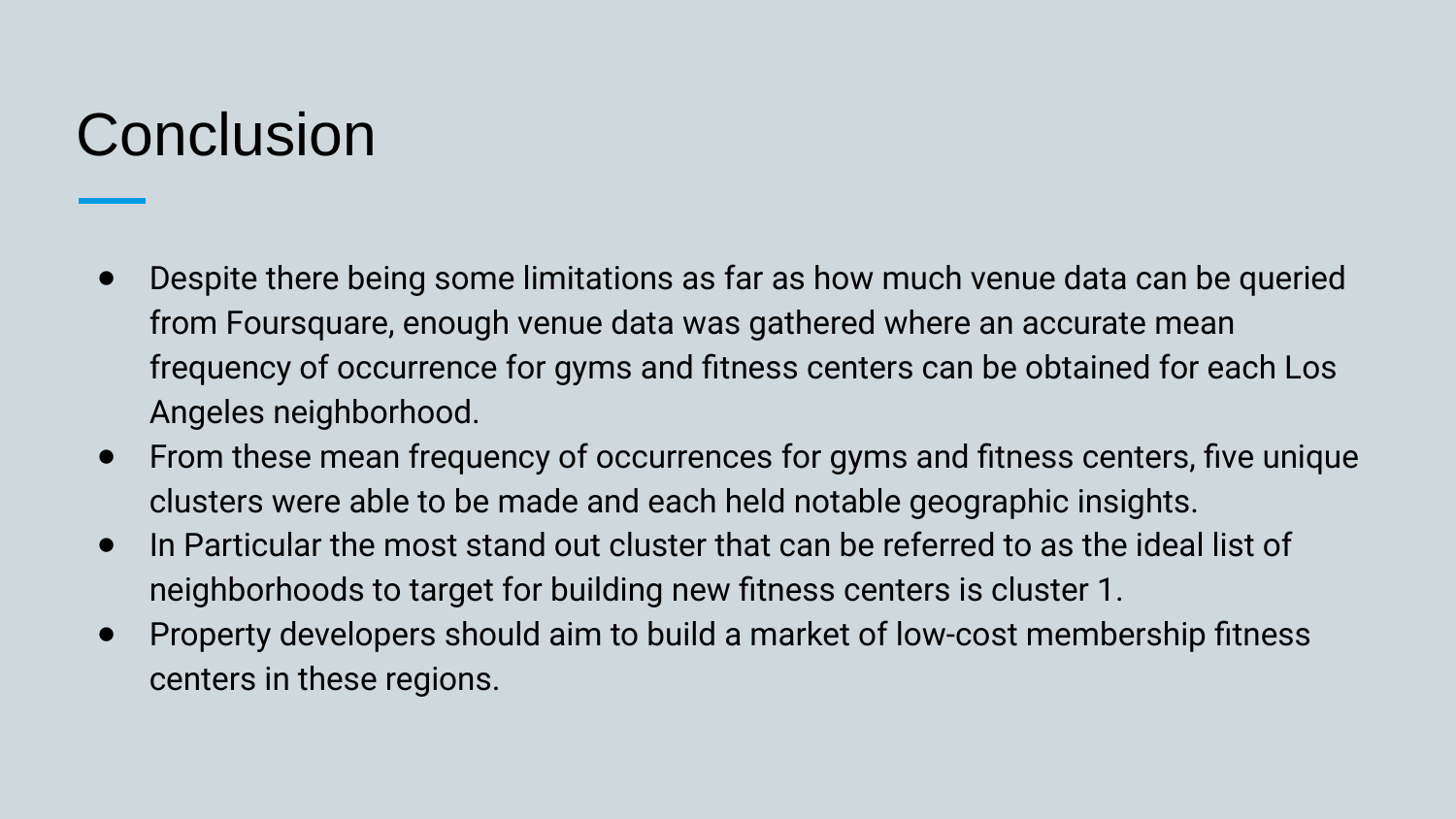

# Conclusion
Despite there being some limitations as far as how much venue data can be queried from Foursquare, enough venue data was gathered where an accurate mean frequency of occurrence for gyms and fitness centers can be obtained for each Los Angeles neighborhood.
From these mean frequency of occurrences for gyms and fitness centers, five unique clusters were able to be made and each held notable geographic insights.
In Particular the most stand out cluster that can be referred to as the ideal list of neighborhoods to target for building new fitness centers is cluster 1.
Property developers should aim to build a market of low-cost membership fitness centers in these regions.